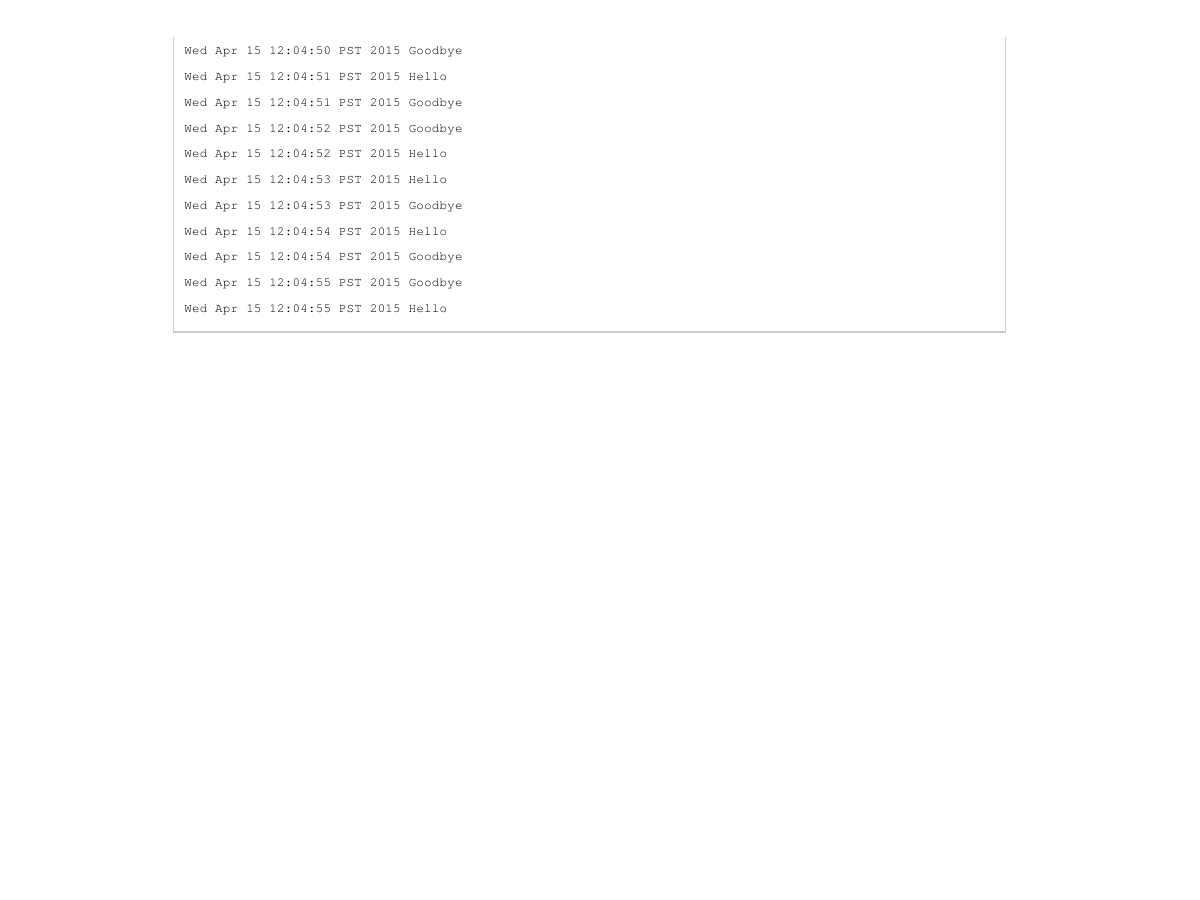

Wed Apr 15 12:04:50 PST 2015 Goodbye
Wed Apr 15 12:04:51 PST 2015 Hello
Wed Apr 15 12:04:51 PST 2015 Goodbye
Wed Apr 15 12:04:52 PST 2015 Goodbye
Wed Apr 15 12:04:52 PST 2015 Hello
Wed Apr 15 12:04:53 PST 2015 Hello
Wed Apr 15 12:04:53 PST 2015 Goodbye
Wed Apr 15 12:04:54 PST 2015 Hello
Wed Apr 15 12:04:54 PST 2015 Goodbye
Wed Apr 15 12:04:55 PST 2015 Goodbye
Wed Apr 15 12:04:55 PST 2015 Hello